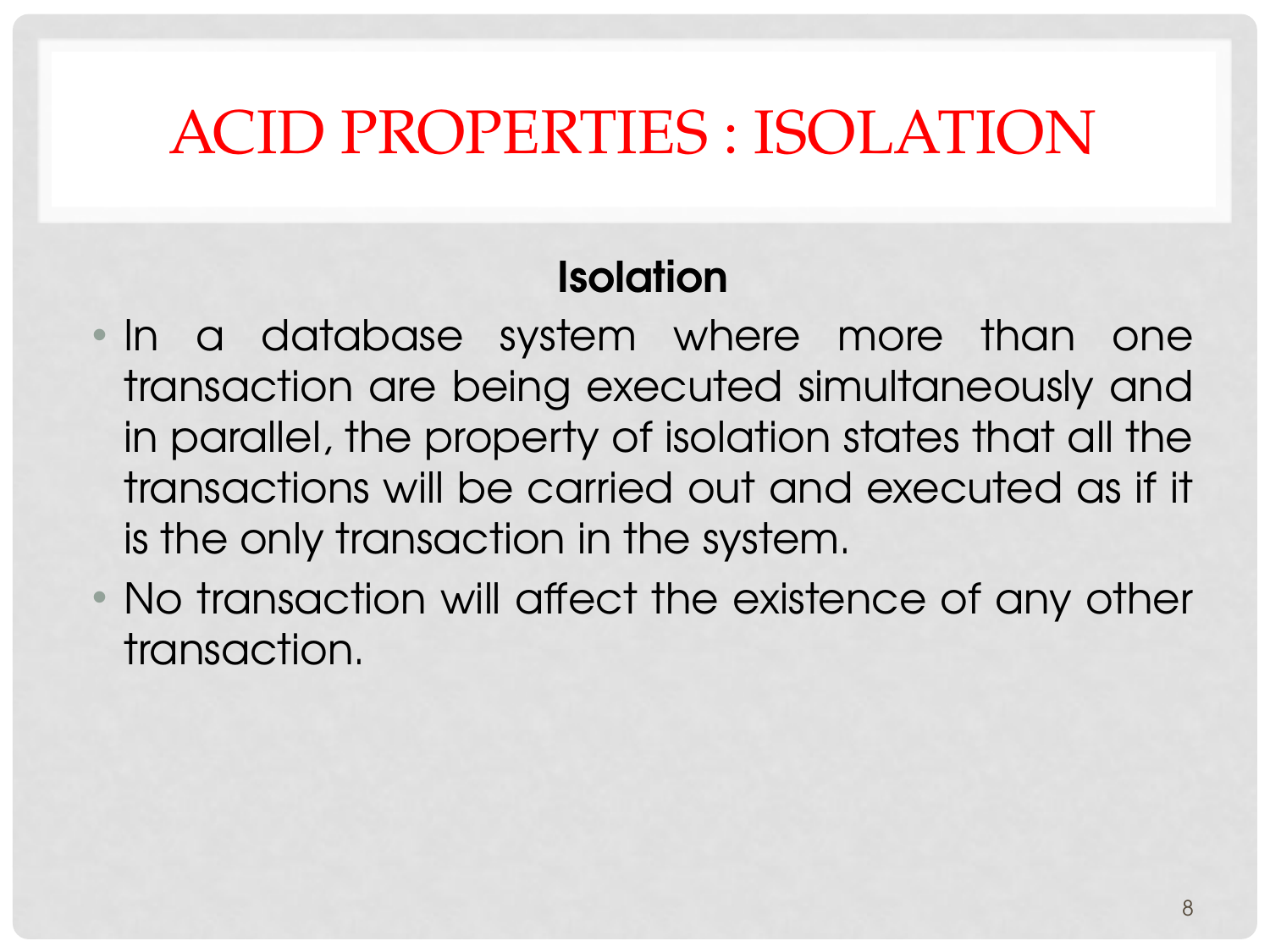

# Acid properties : isolation
Isolation
In a database system where more than one transaction are being executed simultaneously and in parallel, the property of isolation states that all the transactions will be carried out and executed as if it is the only transaction in the system.
No transaction will affect the existence of any other transaction.
8